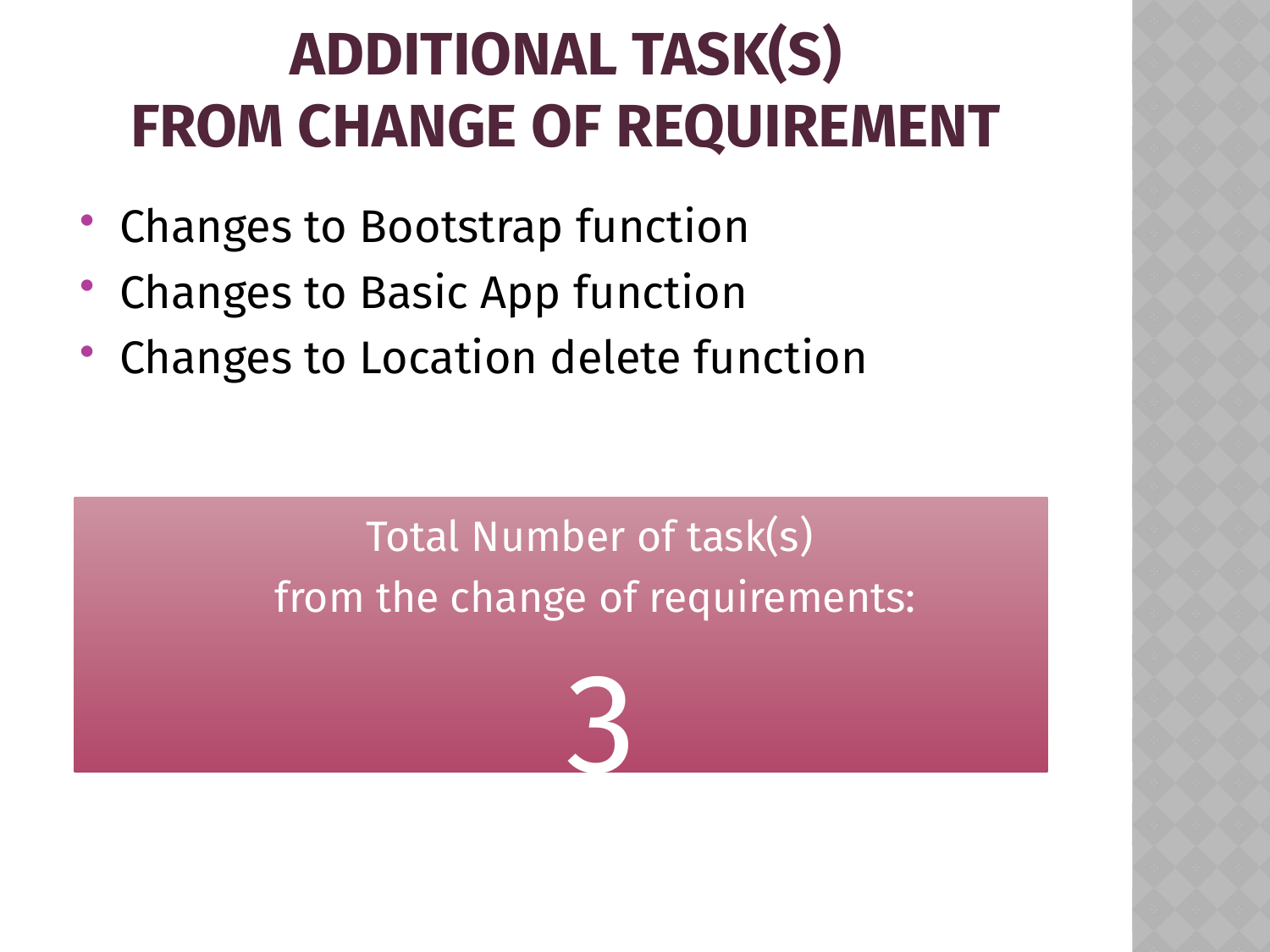

# Additional Task(S) from change of requirement
Changes to Bootstrap function
Changes to Basic App function
Changes to Location delete function

Total Number of task(s)
from the change of requirements:
 3